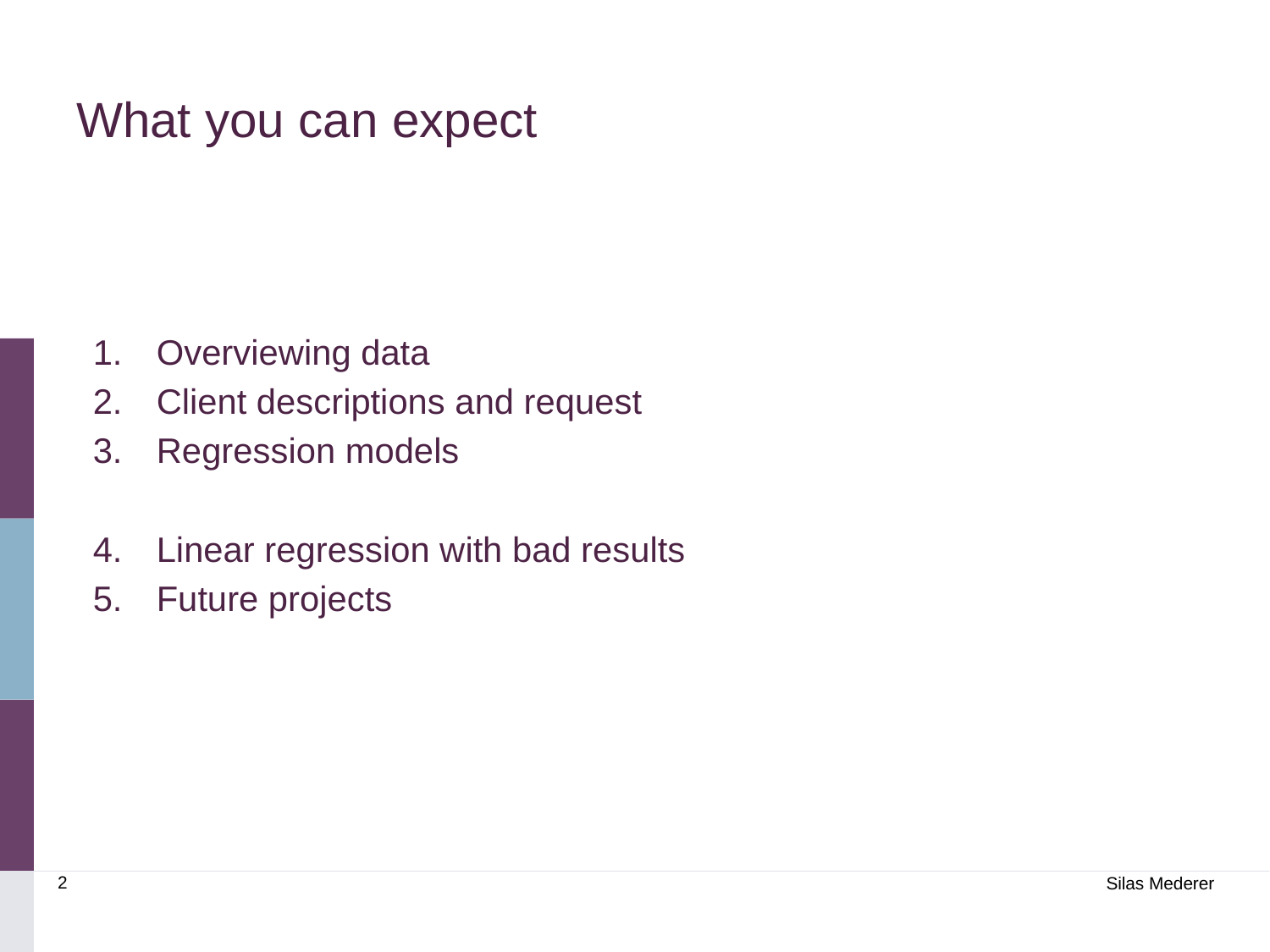

# What you can expect

Overviewing data
Client descriptions and request
Regression models

Linear regression with bad results
Future projects
2
Silas Mederer